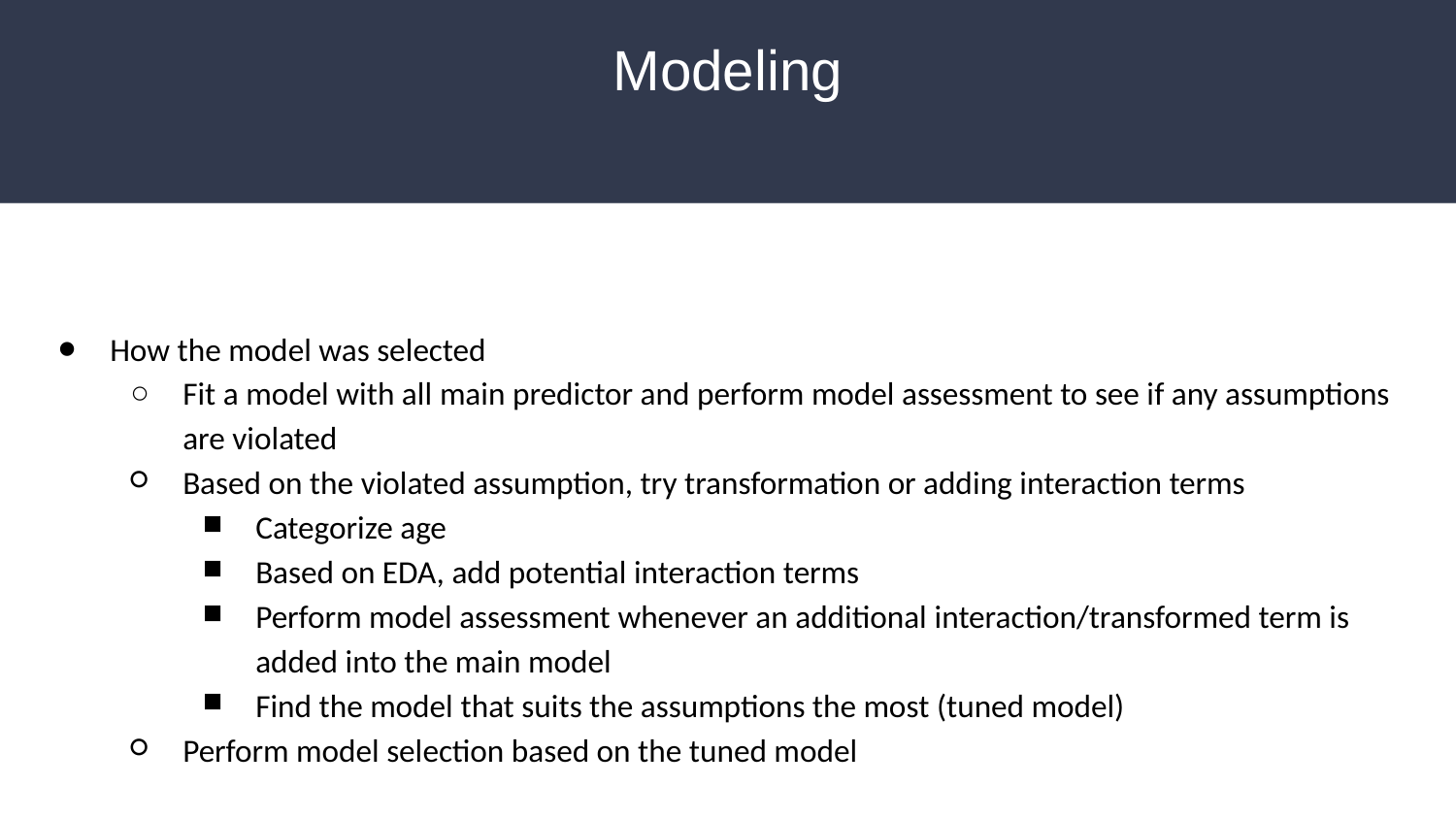

# Modeling

How the model was selected
Fit a model with all main predictor and perform model assessment to see if any assumptions are violated
Based on the violated assumption, try transformation or adding interaction terms
Categorize age
Based on EDA, add potential interaction terms
Perform model assessment whenever an additional interaction/transformed term is added into the main model
Find the model that suits the assumptions the most (tuned model)
Perform model selection based on the tuned model